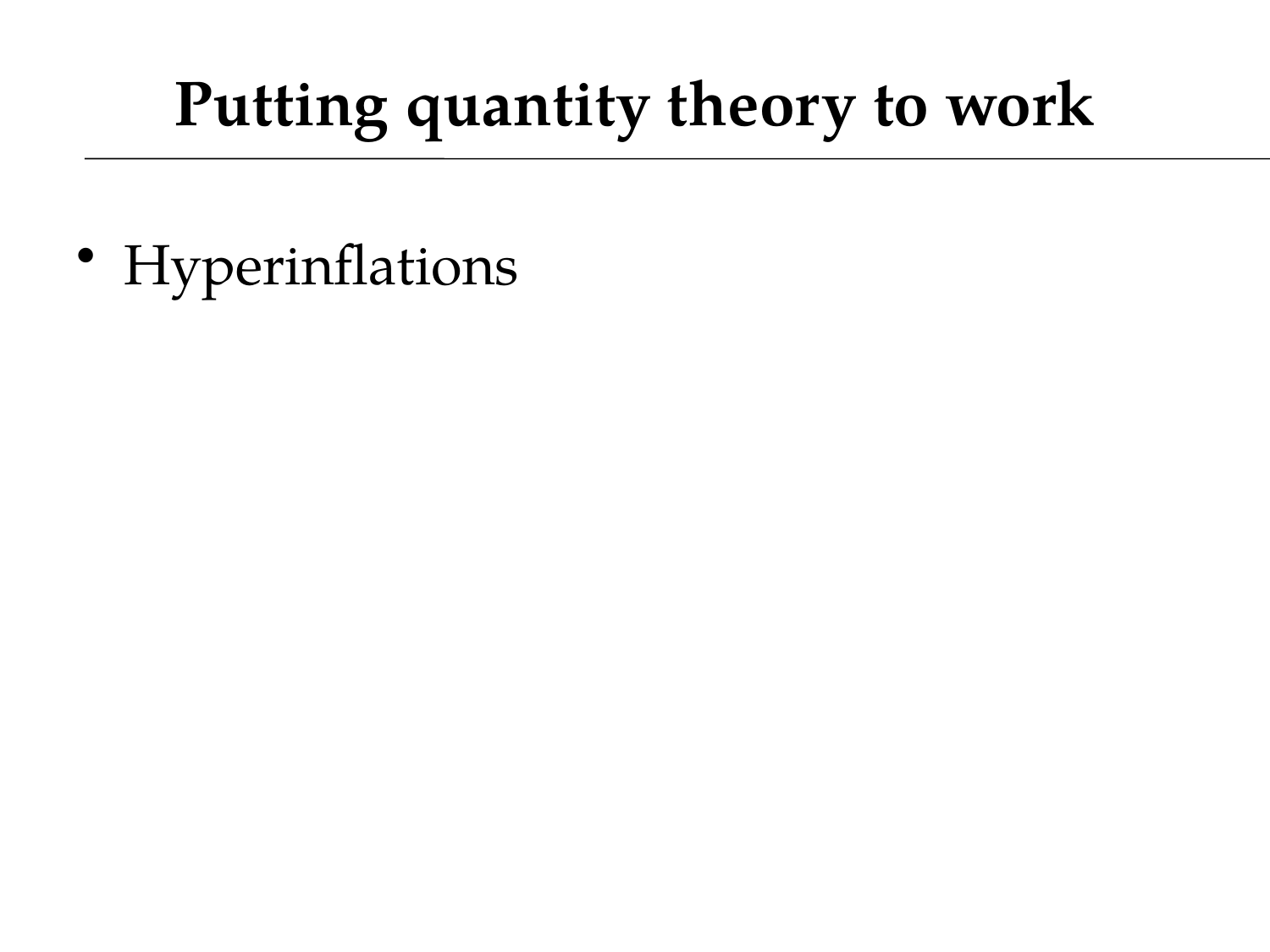

# Putting quantity theory to work
Hyperinflations